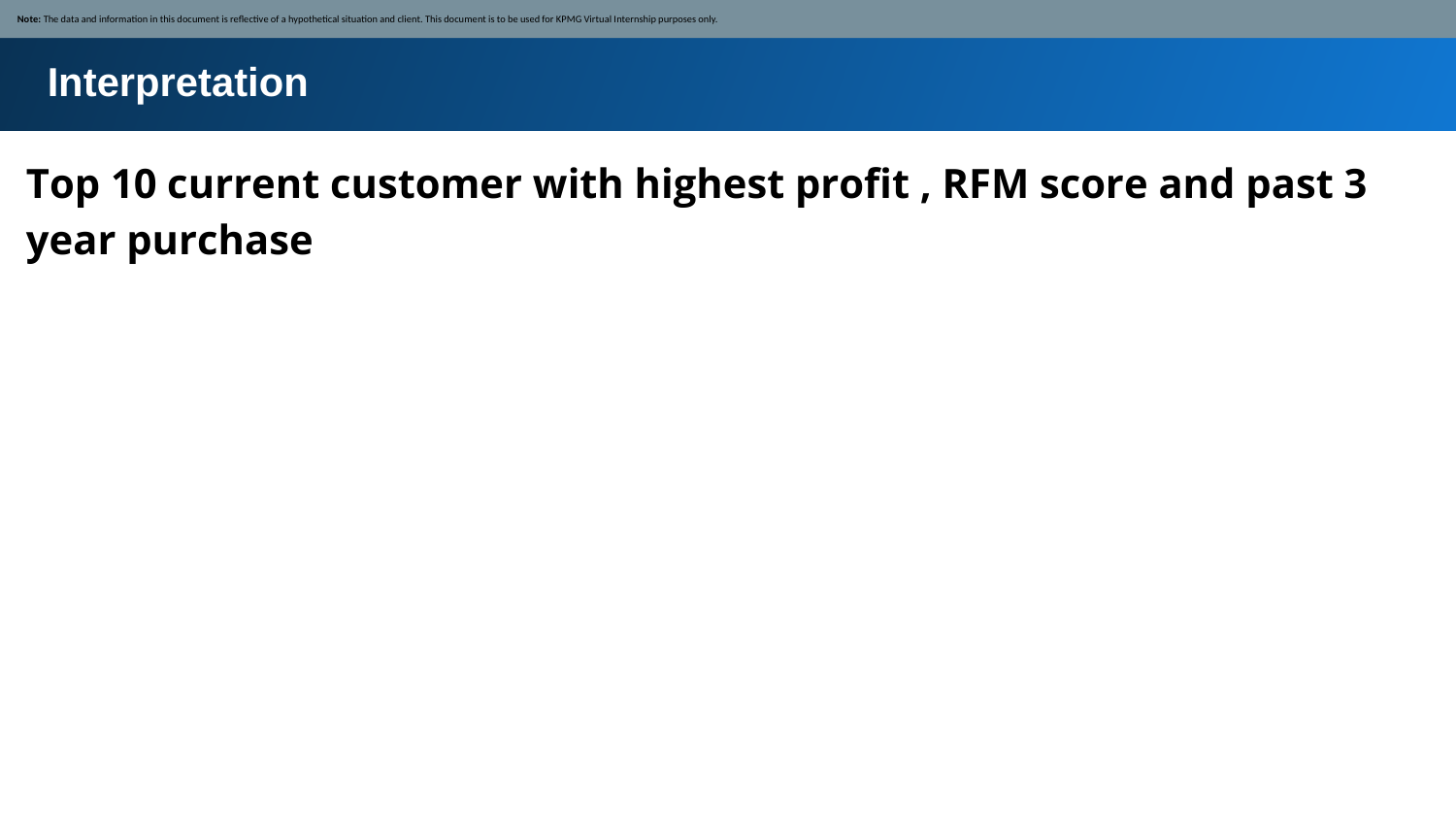

Note: The data and information in this document is reflective of a hypothetical situation and client. This document is to be used for KPMG Virtual Internship purposes only.

Interpretation
Top 10 current customer with highest profit , RFM score and past 3 year purchase